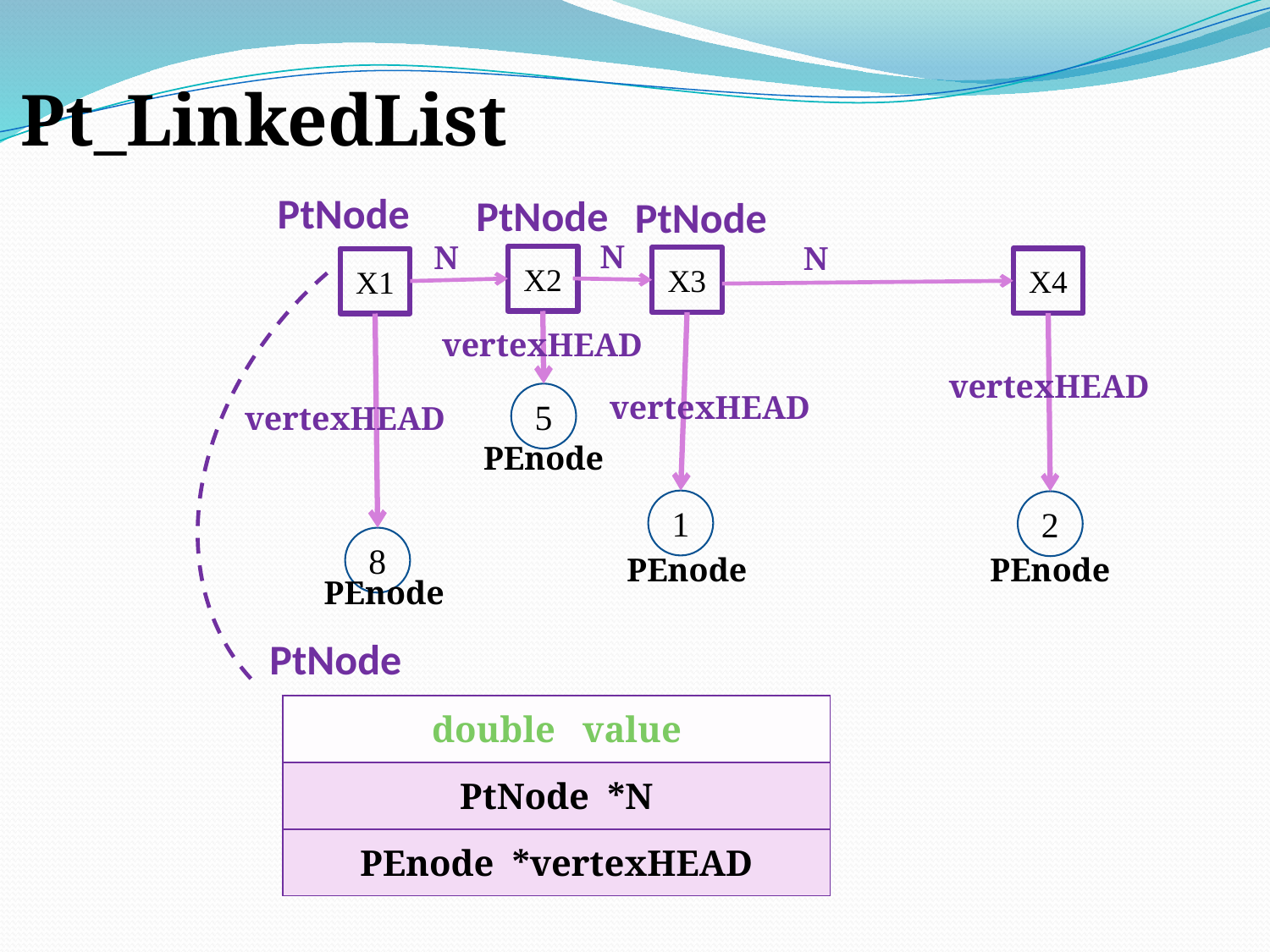

Pt_LinkedList

PtNode
PtNode
PtNode
N
N
N
X2
X3
X4
X1
vertexHEAD
vertexHEAD
vertexHEAD
5
vertexHEAD
PEnode
1
2
8
PEnode
PEnode
PEnode
PtNode
| double value |
| --- |
| PtNode \*N |
| PEnode \*vertexHEAD |